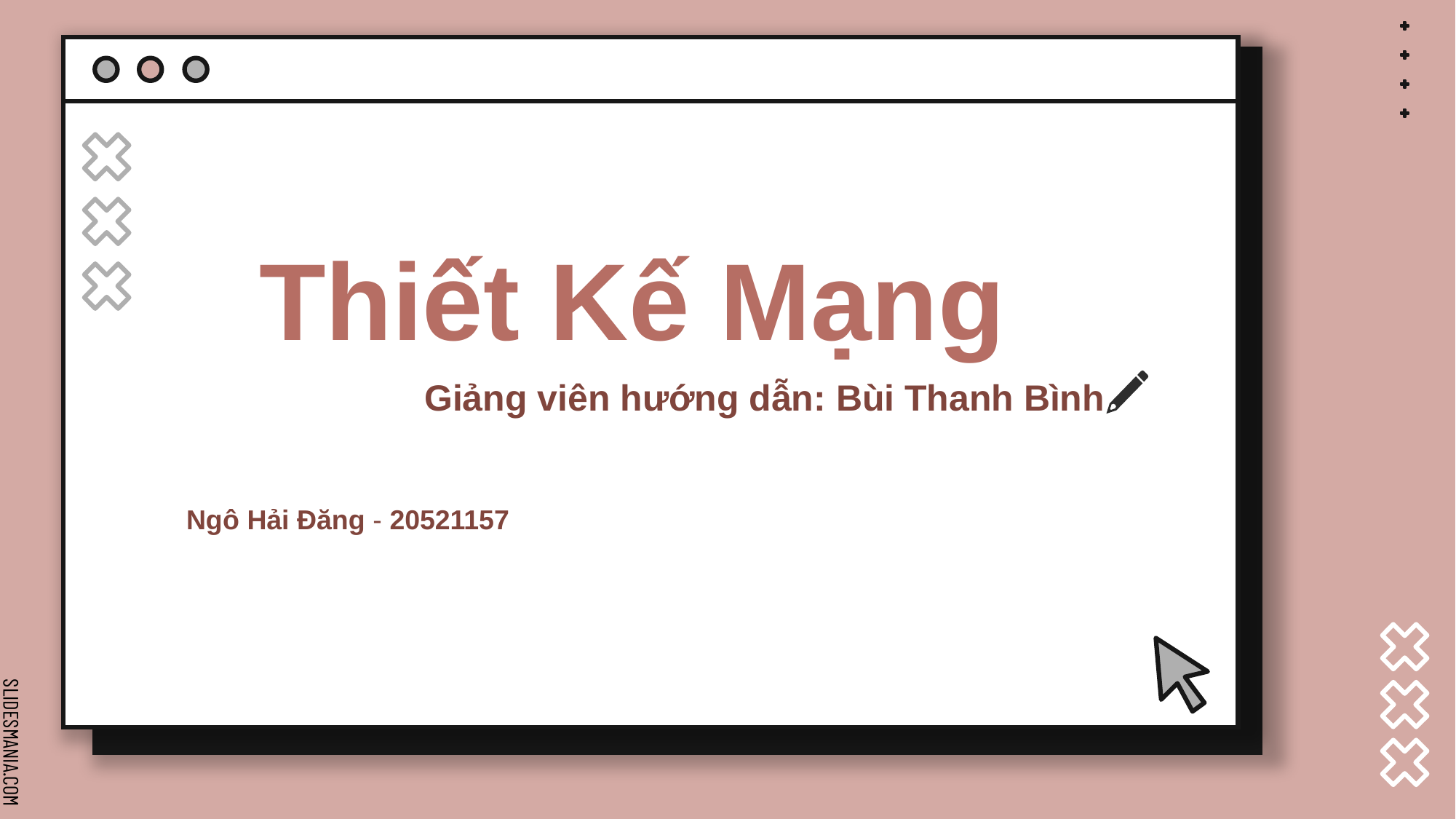

Thiết Kế Mạng
Giảng viên hướng dẫn: Bùi Thanh Bình

Ngô Hải Đăng - 20521157